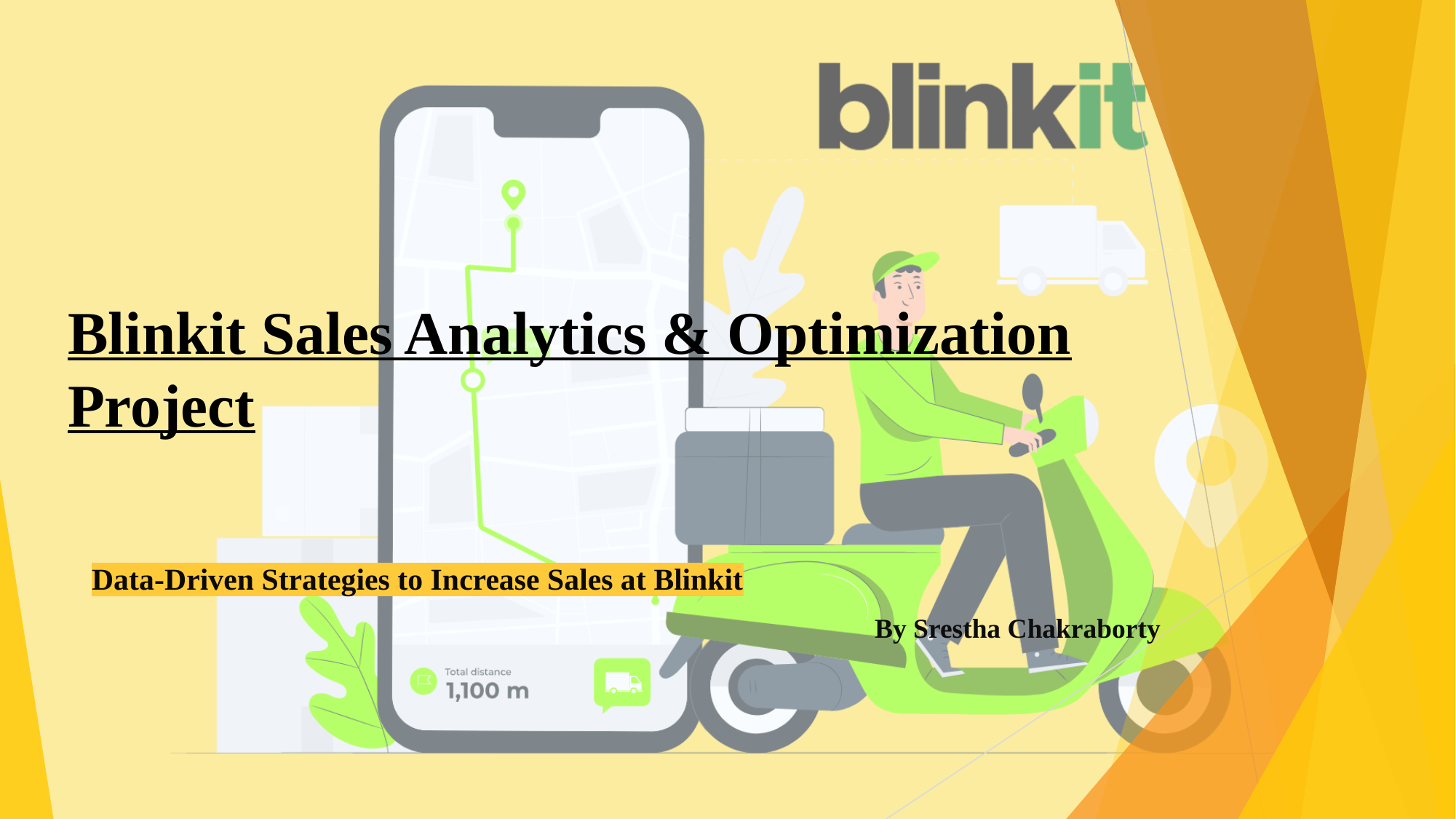

# Blinkit Sales Analytics & Optimization Project
Data-Driven Strategies to Increase Sales at Blinkit
By Srestha Chakraborty